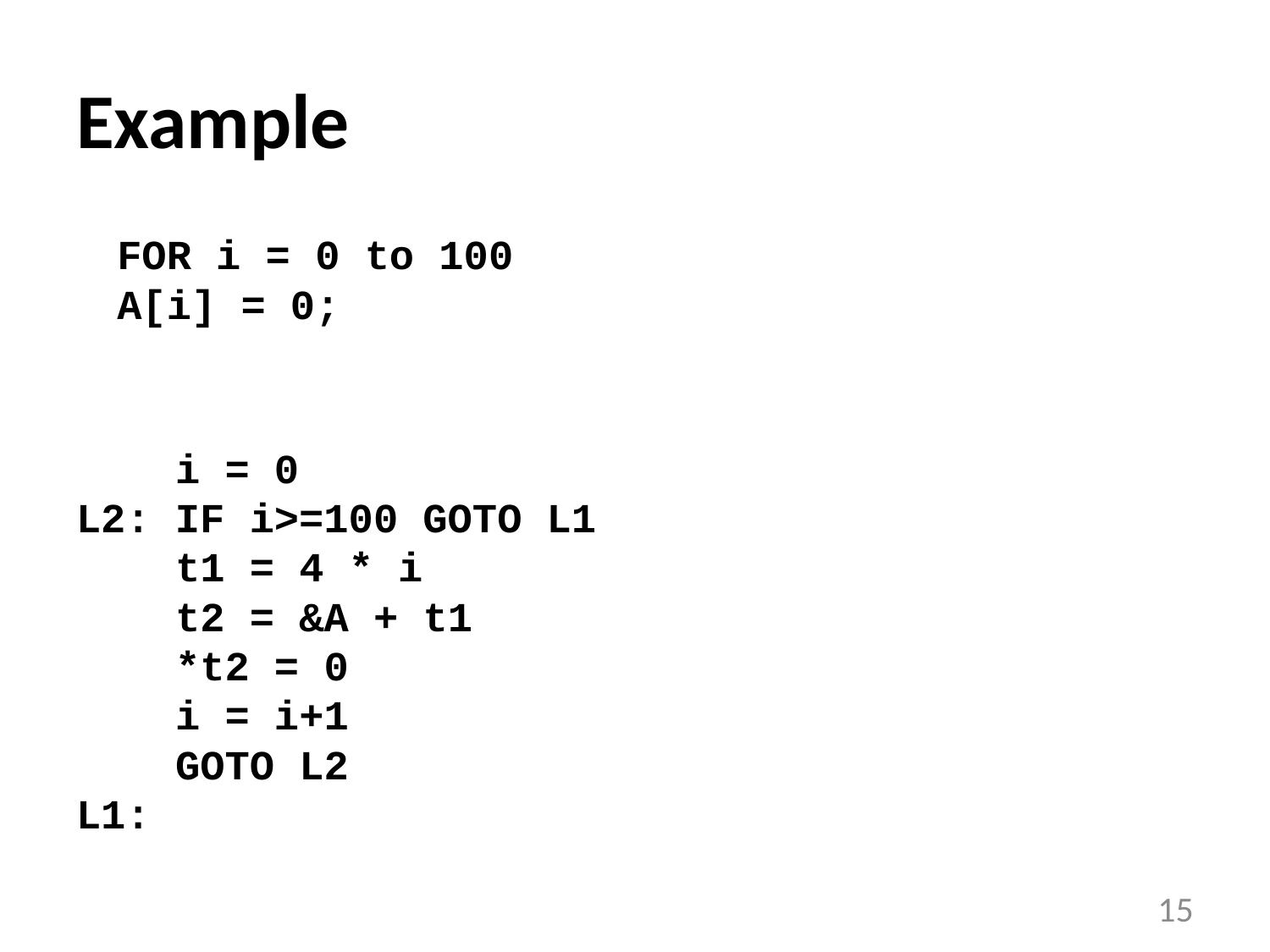

# Example
	FOR i = 0 to 100
		A[i] = 0;

    i = 0
L2: IF i>=100 GOTO L1
    t1 = 4 * i
    t2 = &A + t1
    *t2 = 0
    i = i+1
    GOTO L2
L1:

15